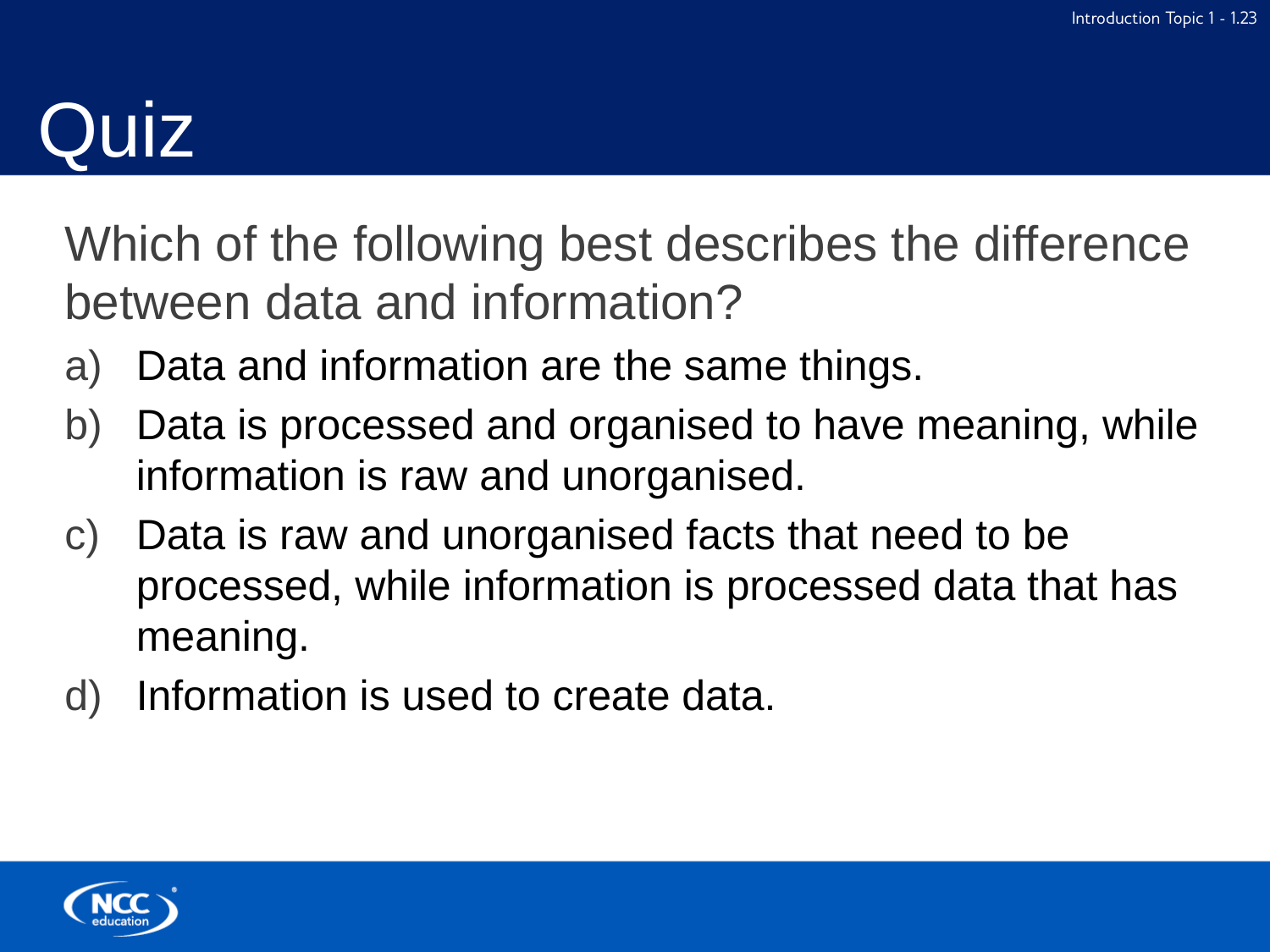

Quiz
Which of the following best describes the difference between data and information?
Data and information are the same things.
Data is processed and organised to have meaning, while information is raw and unorganised.
Data is raw and unorganised facts that need to be processed, while information is processed data that has meaning.
Information is used to create data.